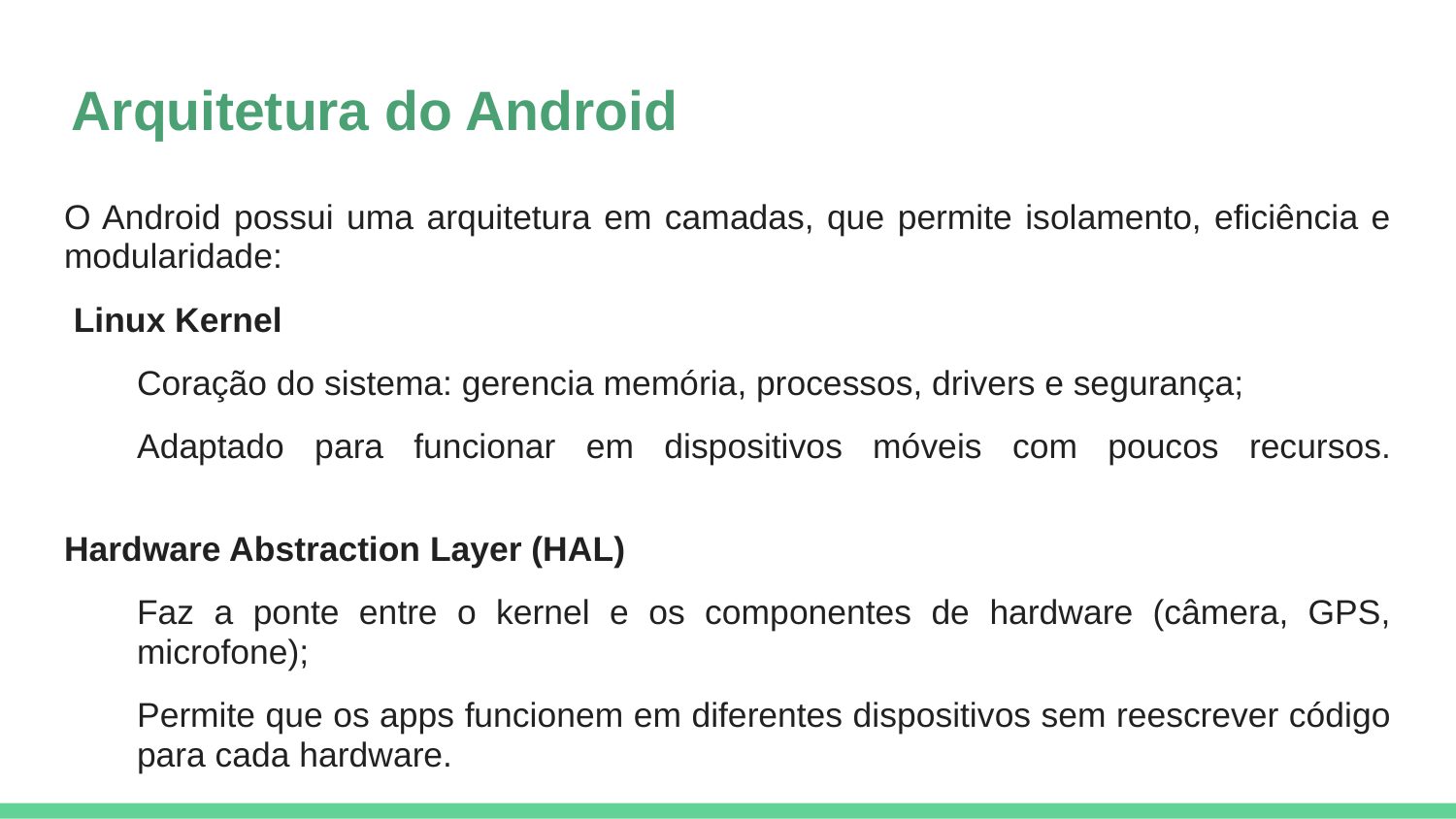

# Arquitetura do Android
O Android possui uma arquitetura em camadas, que permite isolamento, eficiência e modularidade:
 Linux Kernel
Coração do sistema: gerencia memória, processos, drivers e segurança;
Adaptado para funcionar em dispositivos móveis com poucos recursos.
Hardware Abstraction Layer (HAL)
Faz a ponte entre o kernel e os componentes de hardware (câmera, GPS, microfone);
Permite que os apps funcionem em diferentes dispositivos sem reescrever código para cada hardware.